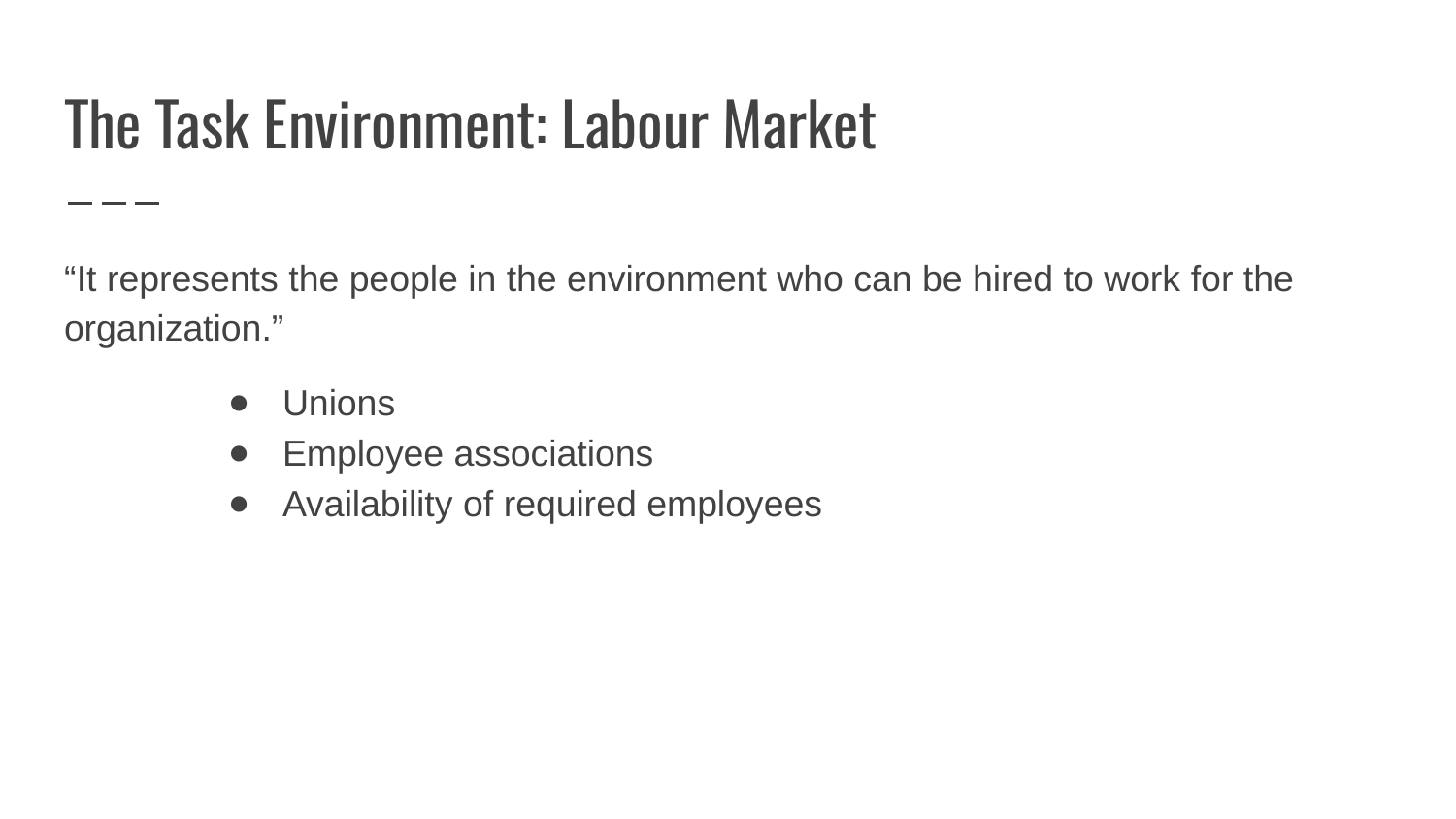

# The Task Environment: Labour Market
“It represents the people in the environment who can be hired to work for the organization.”
Unions
Employee associations
Availability of required employees